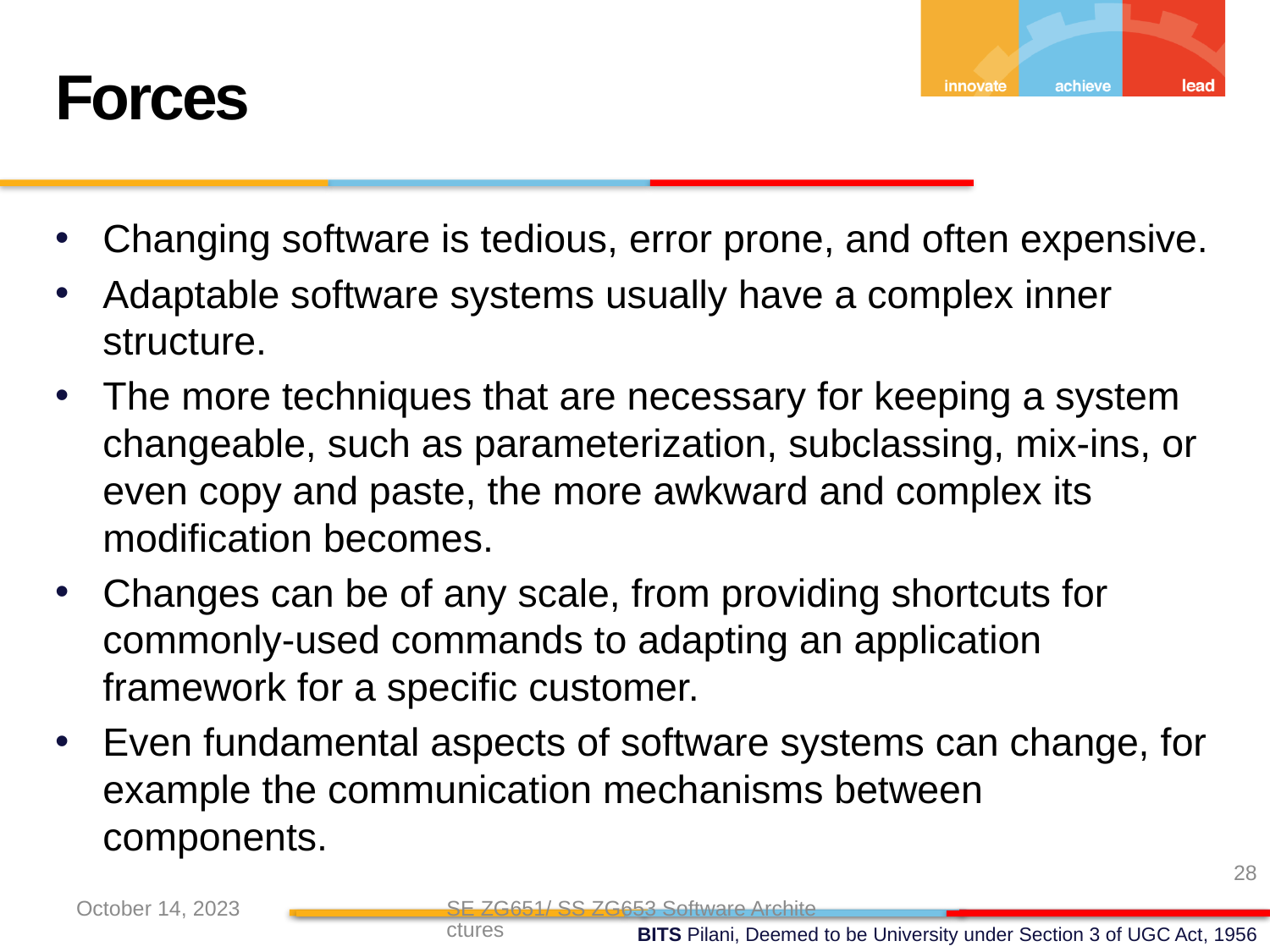

Forces
Changing software is tedious, error prone, and often expensive.
Adaptable software systems usually have a complex inner structure.
The more techniques that are necessary for keeping a system changeable, such as parameterization, subclassing, mix-ins, or even copy and paste, the more awkward and complex its modification becomes.
Changes can be of any scale, from providing shortcuts for commonly-used commands to adapting an application framework for a specific customer.
Even fundamental aspects of software systems can change, for example the communication mechanisms between components.
28
October 14, 2023
SE ZG651/ SS ZG653 Software Architectures